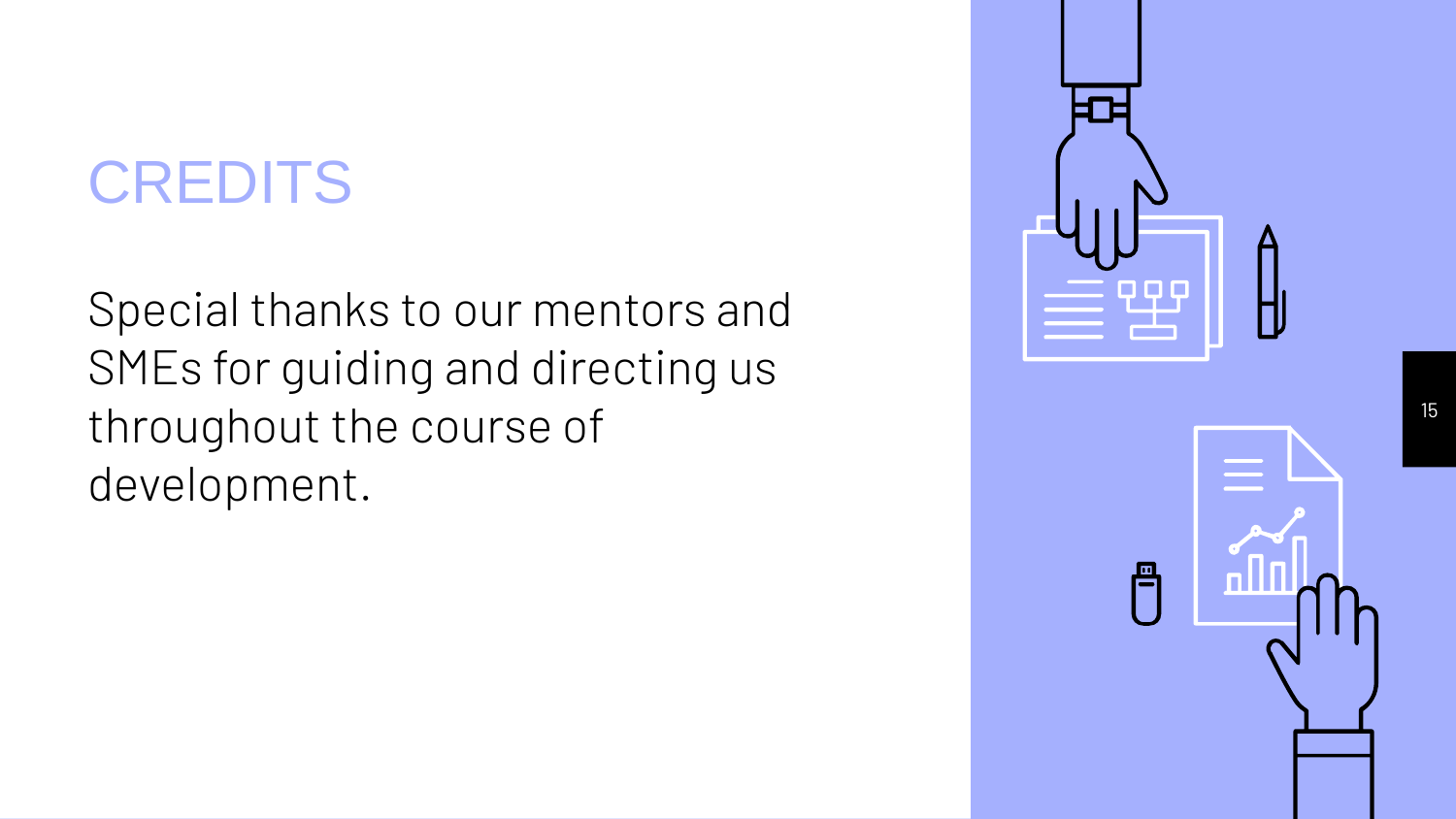

# CREDITS
Special thanks to our mentors and SMEs for guiding and directing us throughout the course of development.
15